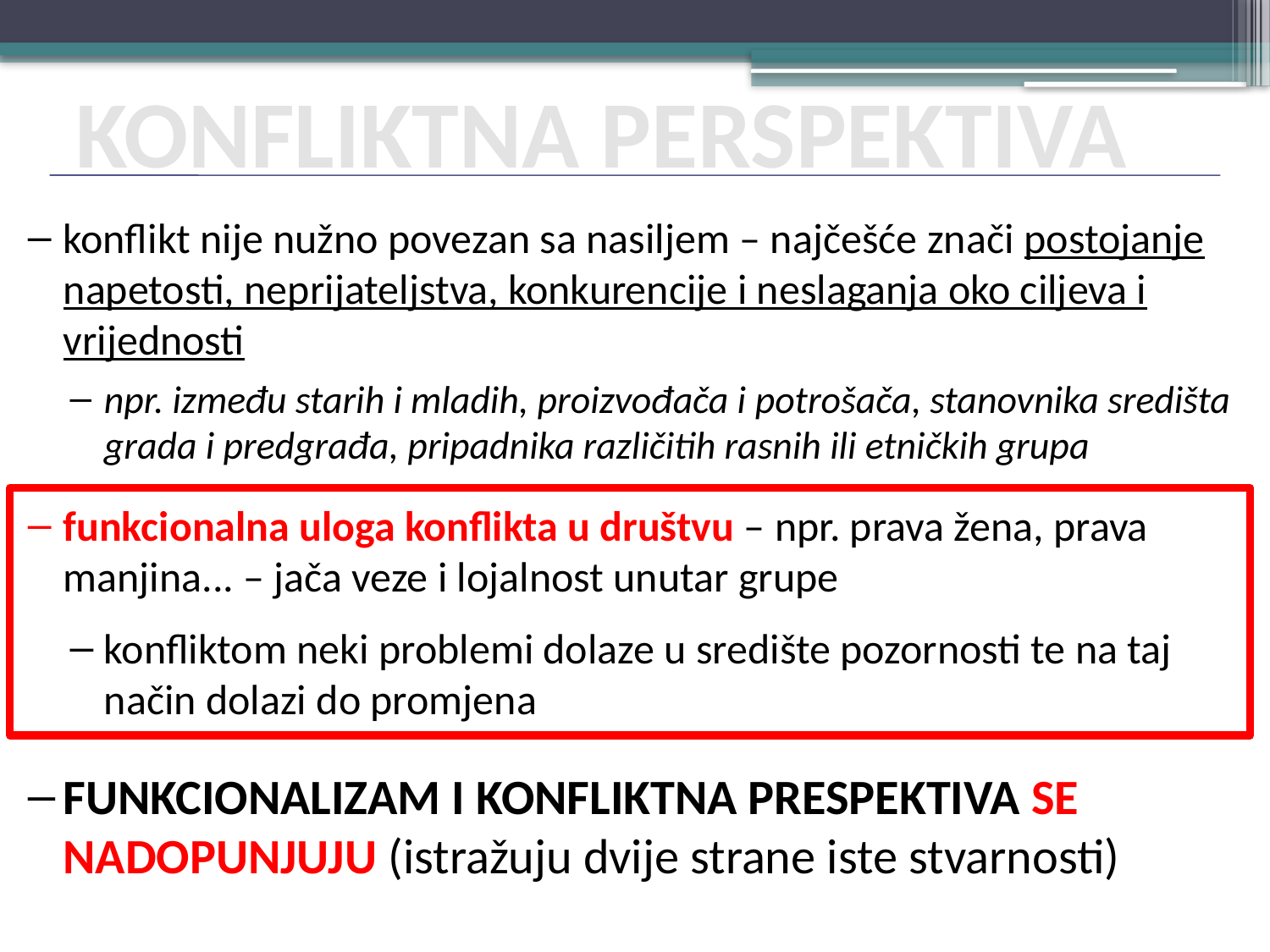

KONFLIKTNA PERSPEKTIVA
konflikt nije nužno povezan sa nasiljem – najčešće znači postojanje napetosti, neprijateljstva, konkurencije i neslaganja oko ciljeva i vrijednosti
npr. između starih i mladih, proizvođača i potrošača, stanovnika središta grada i predgrađa, pripadnika različitih rasnih ili etničkih grupa
funkcionalna uloga konflikta u društvu – npr. prava žena, prava manjina... – jača veze i lojalnost unutar grupe
konfliktom neki problemi dolaze u središte pozornosti te na taj način dolazi do promjena
FUNKCIONALIZAM I KONFLIKTNA PRESPEKTIVA SE NADOPUNJUJU (istražuju dvije strane iste stvarnosti)